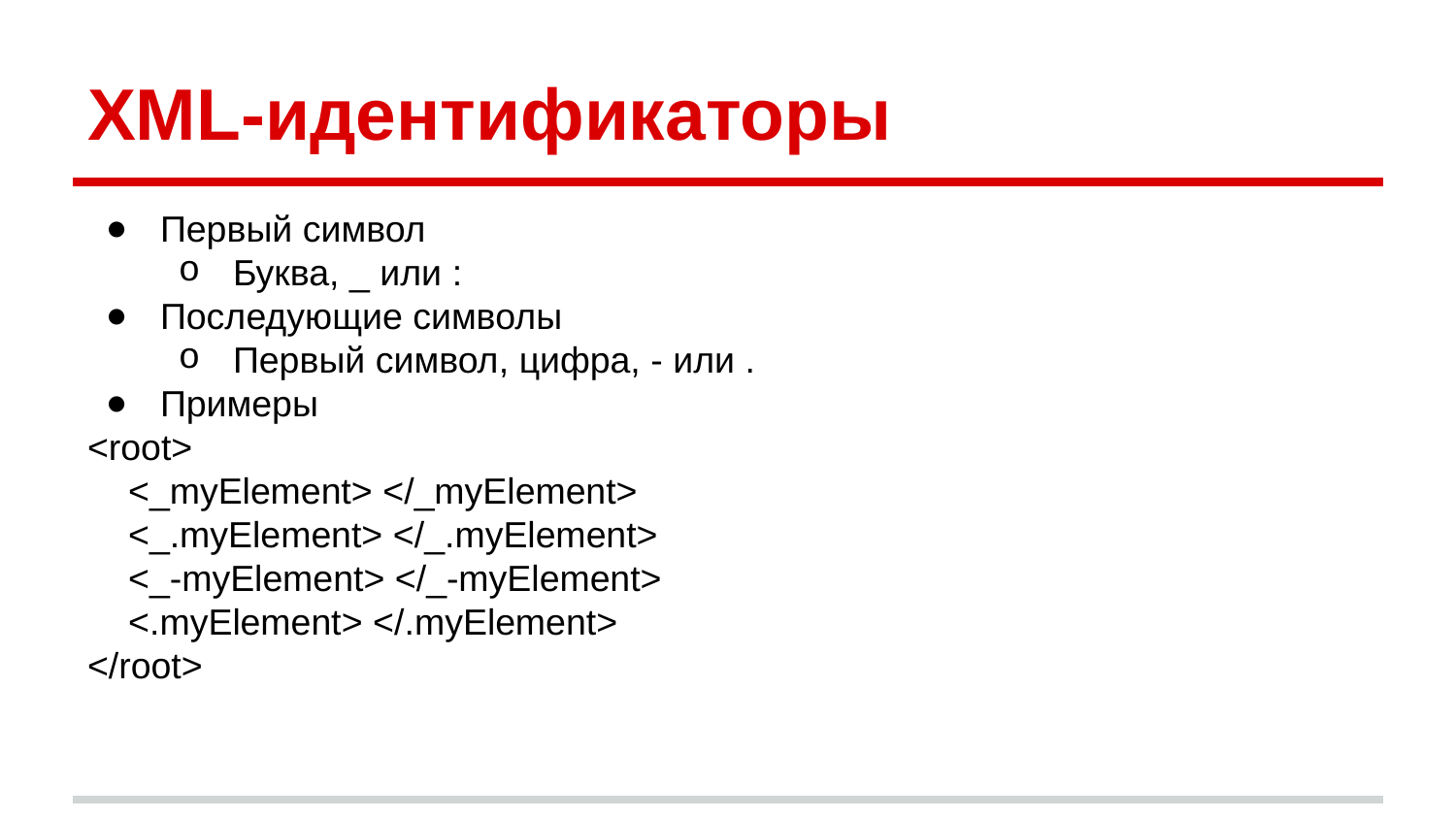

# XML-идентификаторы
Первый символ
Буква, _ или :
Последующие символы
Первый символ, цифра, - или .
Примеры
<root>
    <_myElement> </_myElement>
    <_.myElement> </_.myElement>
    <_-myElement> </_-myElement>
    <.myElement> </.myElement>
</root>